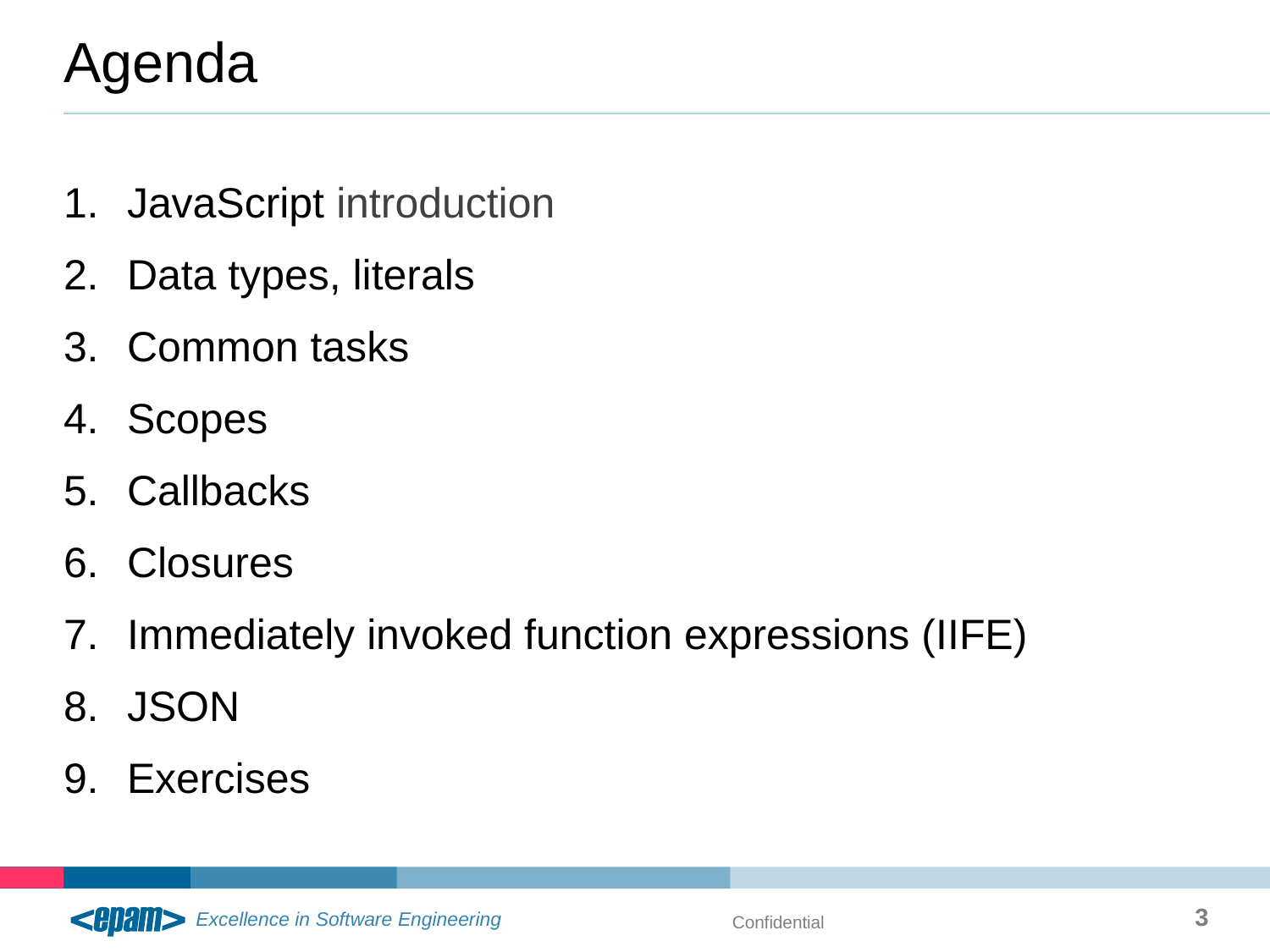

# Agenda
JavaScript introduction
Data types, literals
Common tasks
Scopes
Callbacks
Closures
Immediately invoked function expressions (IIFE)
JSON
Exercises
3
Confidential